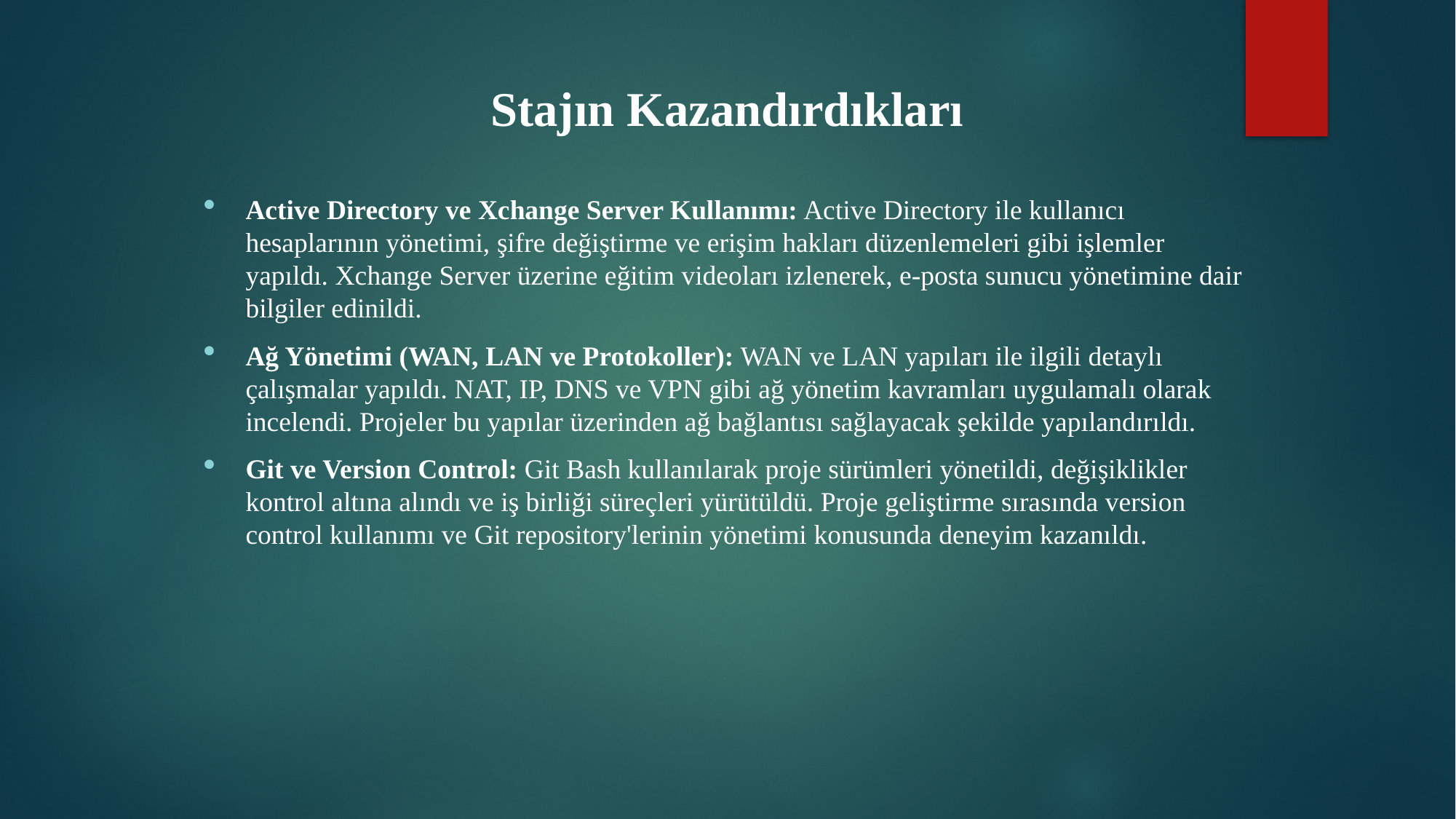

Stajın Kazandırdıkları
Active Directory ve Xchange Server Kullanımı: Active Directory ile kullanıcı hesaplarının yönetimi, şifre değiştirme ve erişim hakları düzenlemeleri gibi işlemler yapıldı. Xchange Server üzerine eğitim videoları izlenerek, e-posta sunucu yönetimine dair bilgiler edinildi.
Ağ Yönetimi (WAN, LAN ve Protokoller): WAN ve LAN yapıları ile ilgili detaylı çalışmalar yapıldı. NAT, IP, DNS ve VPN gibi ağ yönetim kavramları uygulamalı olarak incelendi. Projeler bu yapılar üzerinden ağ bağlantısı sağlayacak şekilde yapılandırıldı.
Git ve Version Control: Git Bash kullanılarak proje sürümleri yönetildi, değişiklikler kontrol altına alındı ve iş birliği süreçleri yürütüldü. Proje geliştirme sırasında version control kullanımı ve Git repository'lerinin yönetimi konusunda deneyim kazanıldı.